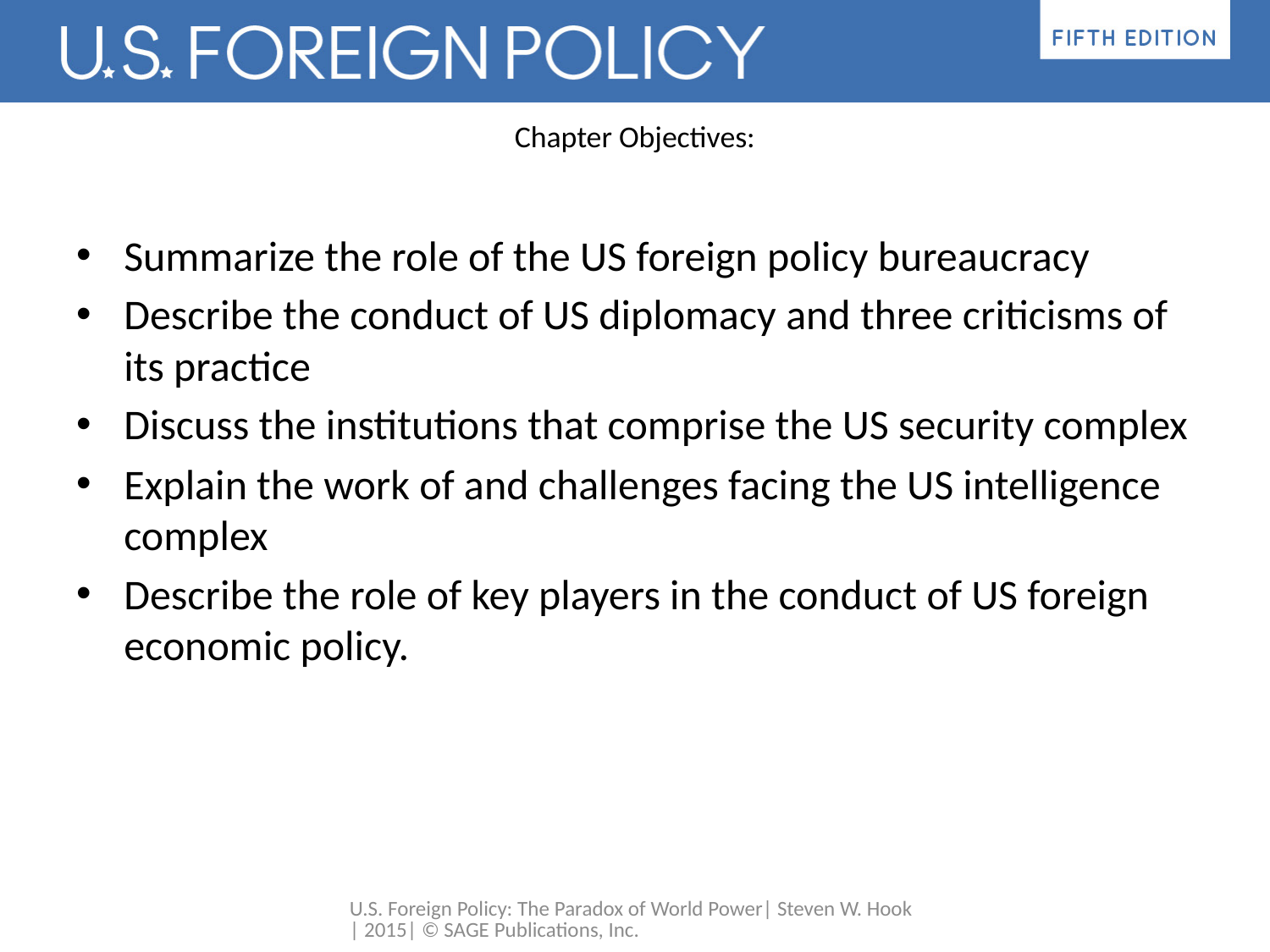

# Chapter Objectives:
Summarize the role of the US foreign policy bureaucracy
Describe the conduct of US diplomacy and three criticisms of its practice
Discuss the institutions that comprise the US security complex
Explain the work of and challenges facing the US intelligence complex
Describe the role of key players in the conduct of US foreign economic policy.

U.S. Foreign Policy: The Paradox of World Power| Steven W. Hook| 2015| © SAGE Publications, Inc.